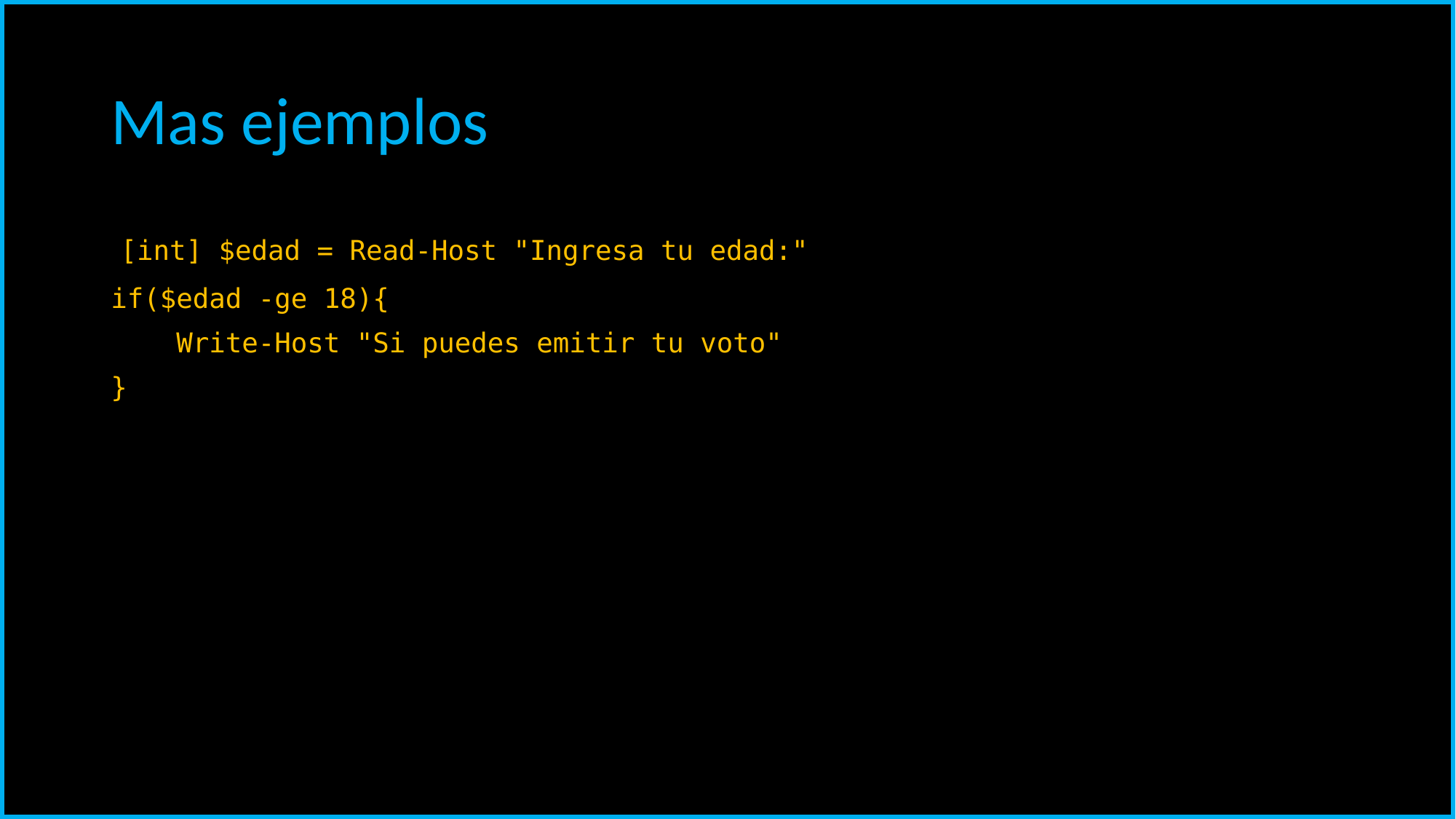

# Mas ejemplos
 [int] $edad = Read-Host "Ingresa tu edad:"
if($edad -ge 18){
    Write-Host "Si puedes emitir tu voto"
}